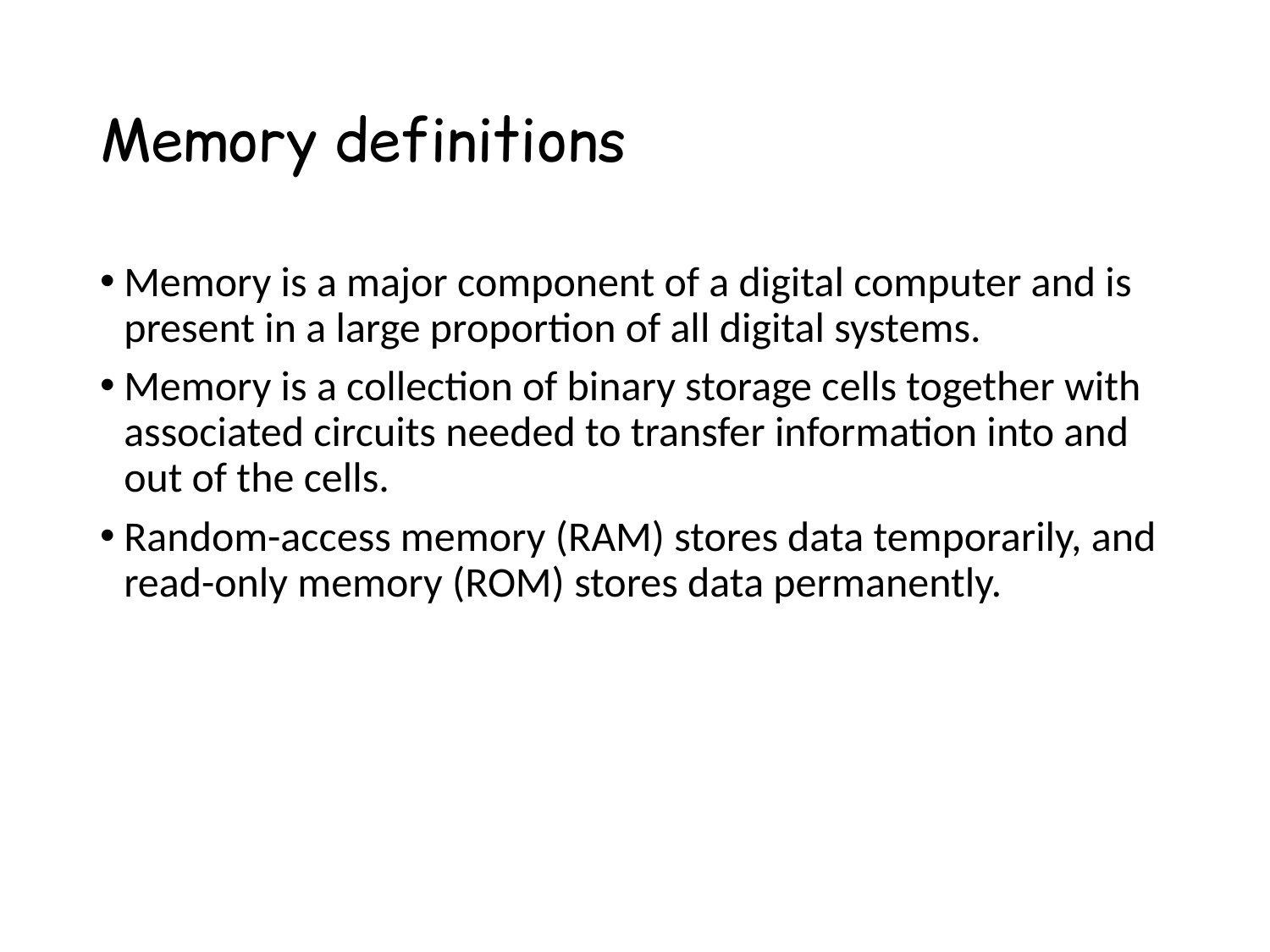

# Memory definitions
Memory is a major component of a digital computer and is present in a large proportion of all digital systems.
Memory is a collection of binary storage cells together with associated circuits needed to transfer information into and out of the cells.
Random-access memory (RAM) stores data temporarily, and read-only memory (ROM) stores data permanently.